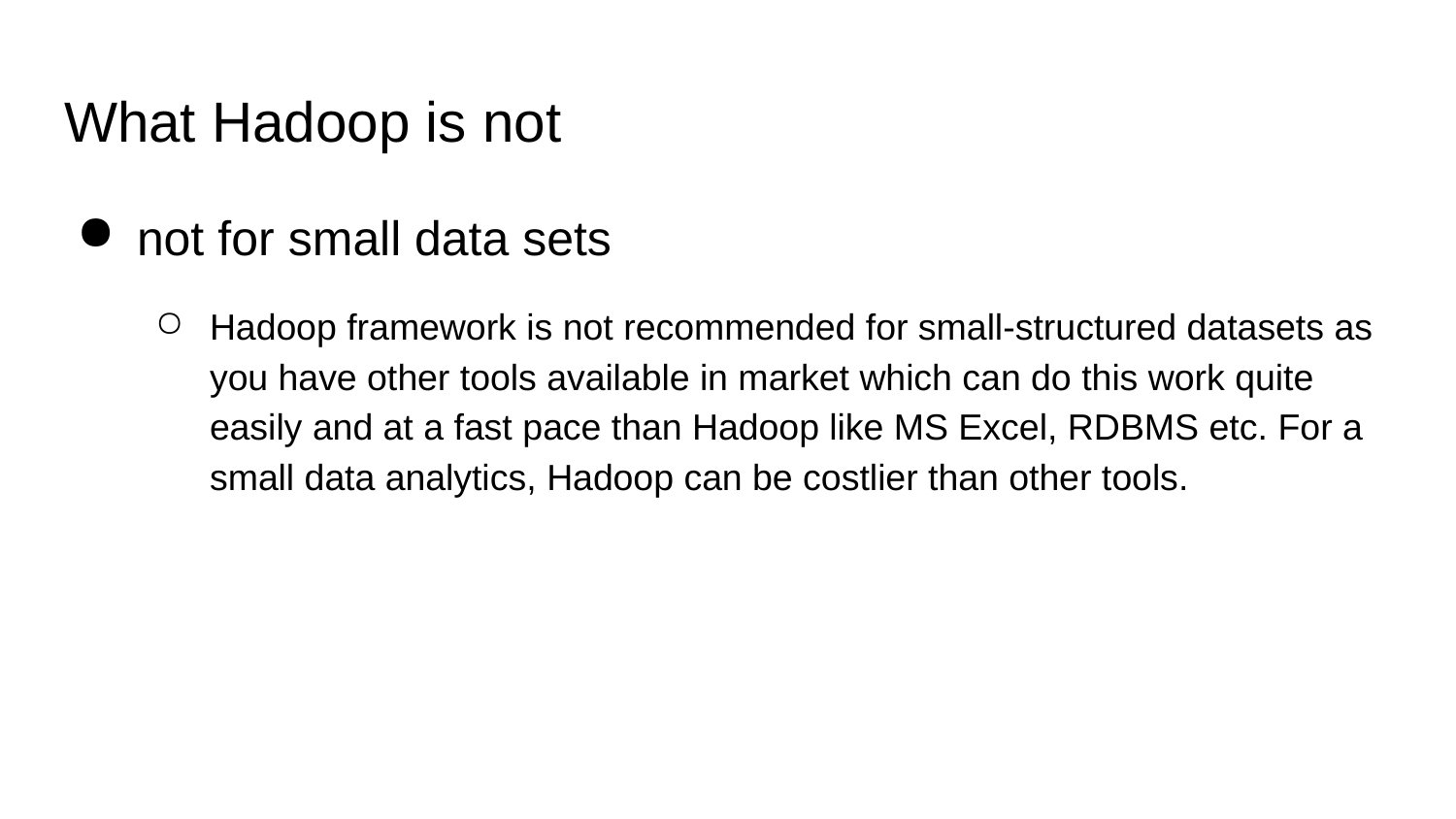

# What Hadoop is not
not for small data sets
Hadoop framework is not recommended for small-structured datasets as you have other tools available in market which can do this work quite easily and at a fast pace than Hadoop like MS Excel, RDBMS etc. For a small data analytics, Hadoop can be costlier than other tools.